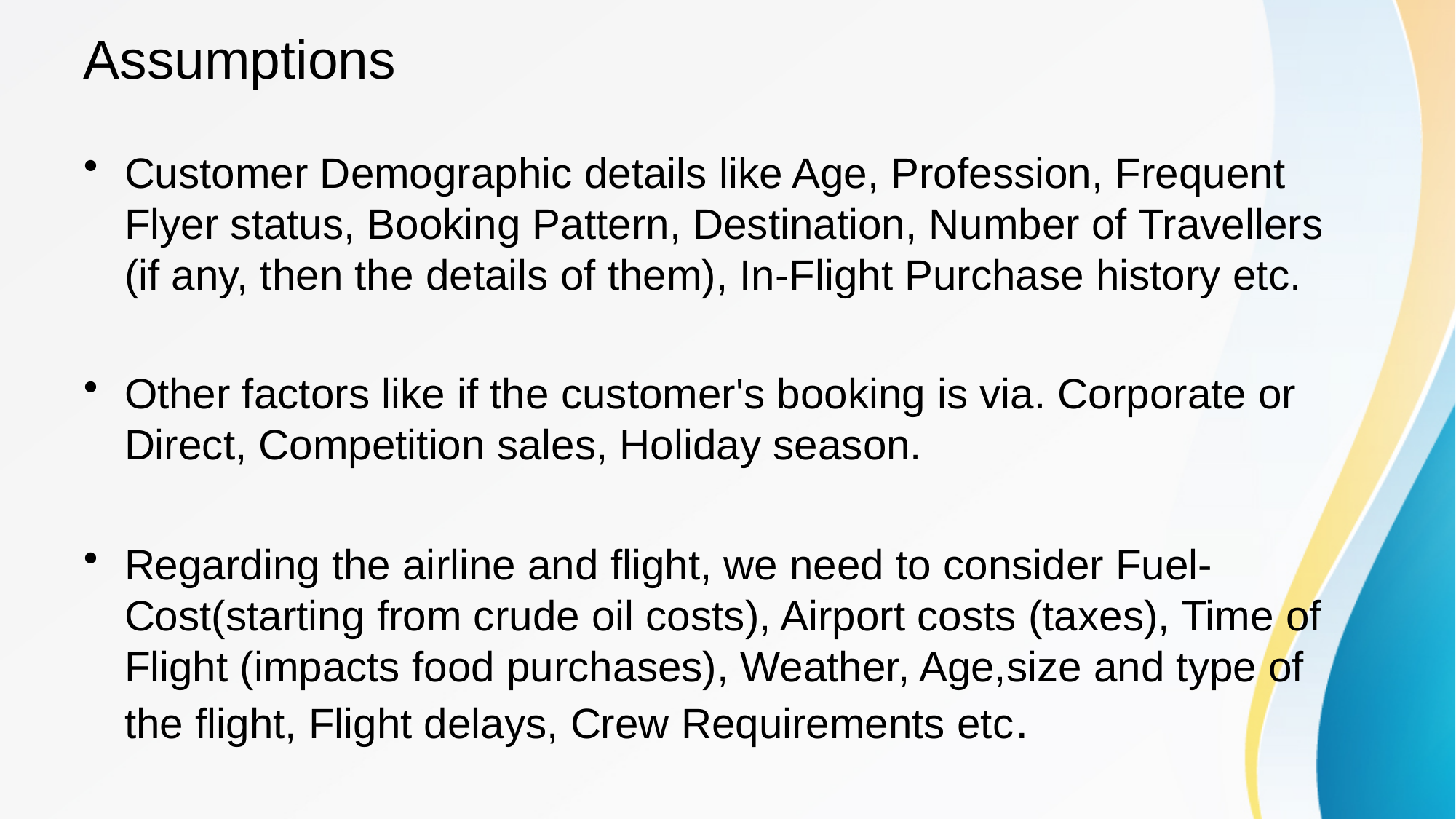

# Assumptions
Customer Demographic details like Age, Profession, Frequent Flyer status, Booking Pattern, Destination, Number of Travellers (if any, then the details of them), In-Flight Purchase history etc.

Other factors like if the customer's booking is via. Corporate or Direct, Competition sales, Holiday season.

Regarding the airline and flight, we need to consider Fuel-Cost(starting from crude oil costs), Airport costs (taxes), Time of Flight (impacts food purchases), Weather, Age,size and type of the flight, Flight delays, Crew Requirements etc.